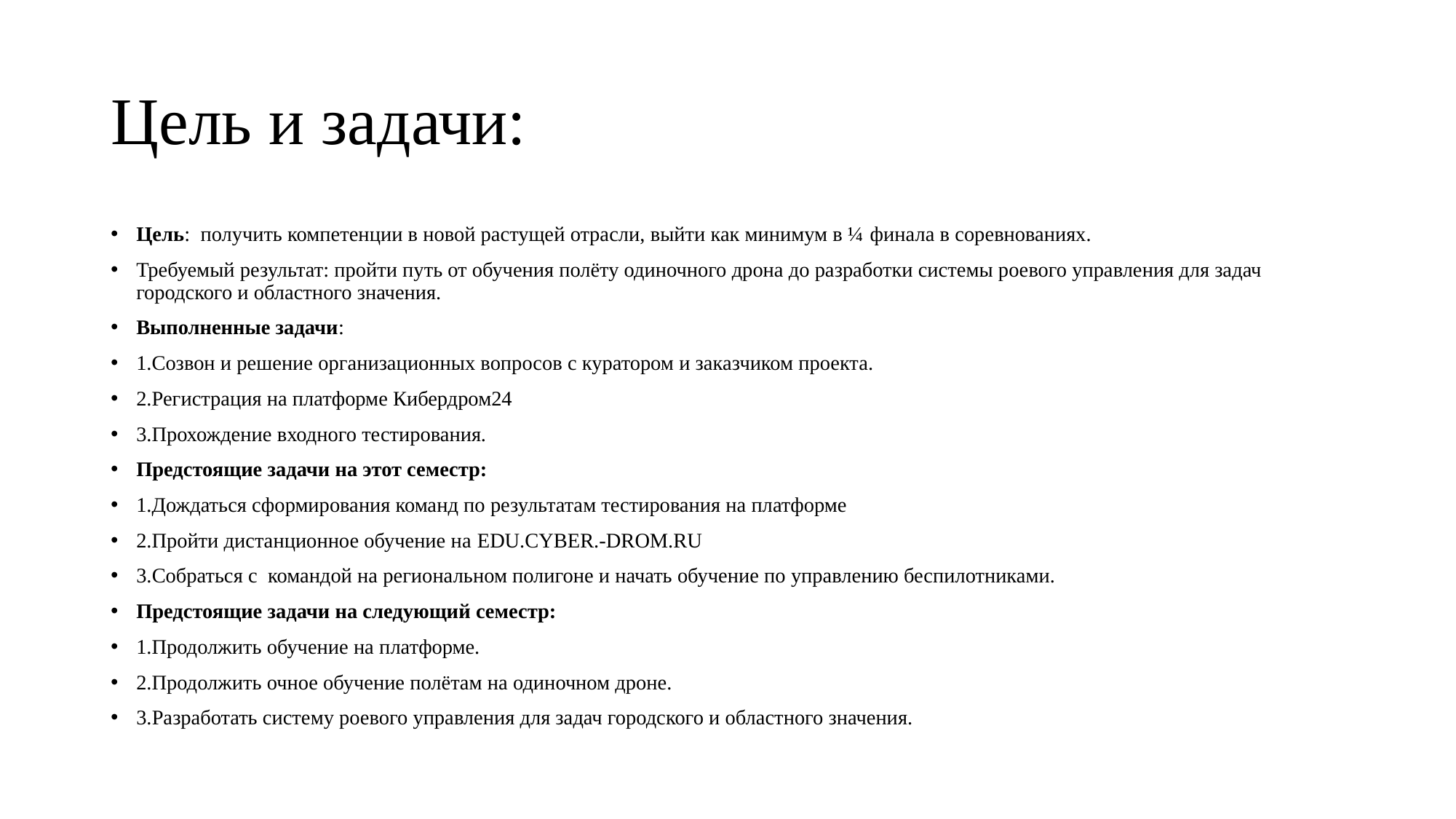

# Цель и задачи:
Цель:  получить компетенции в новой растущей отрасли, выйти как минимум в ¼ финала в соревнованиях.
Требуемый результат: пройти путь от обучения полёту одиночного дрона до разработки системы роевого управления для задач городского и областного значения.
Выполненные задачи:
1.Созвон и решение организационных вопросов с куратором и заказчиком проекта.
2.Регистрация на платформе Кибердром24
3.Прохождение входного тестирования.
Предстоящие задачи на этот семестр:
1.Дождаться сформирования команд по результатам тестирования на платформе
2.Пройти дистанционное обучение на EDU.CYBER.-DROM.RU
3.Собраться с  командой на региональном полигоне и начать обучение по управлению беспилотниками.
Предстоящие задачи на следующий семестр:
1.Продолжить обучение на платформе.
2.Продолжить очное обучение полётам на одиночном дроне.
3.Разработать систему роевого управления для задач городского и областного значения.